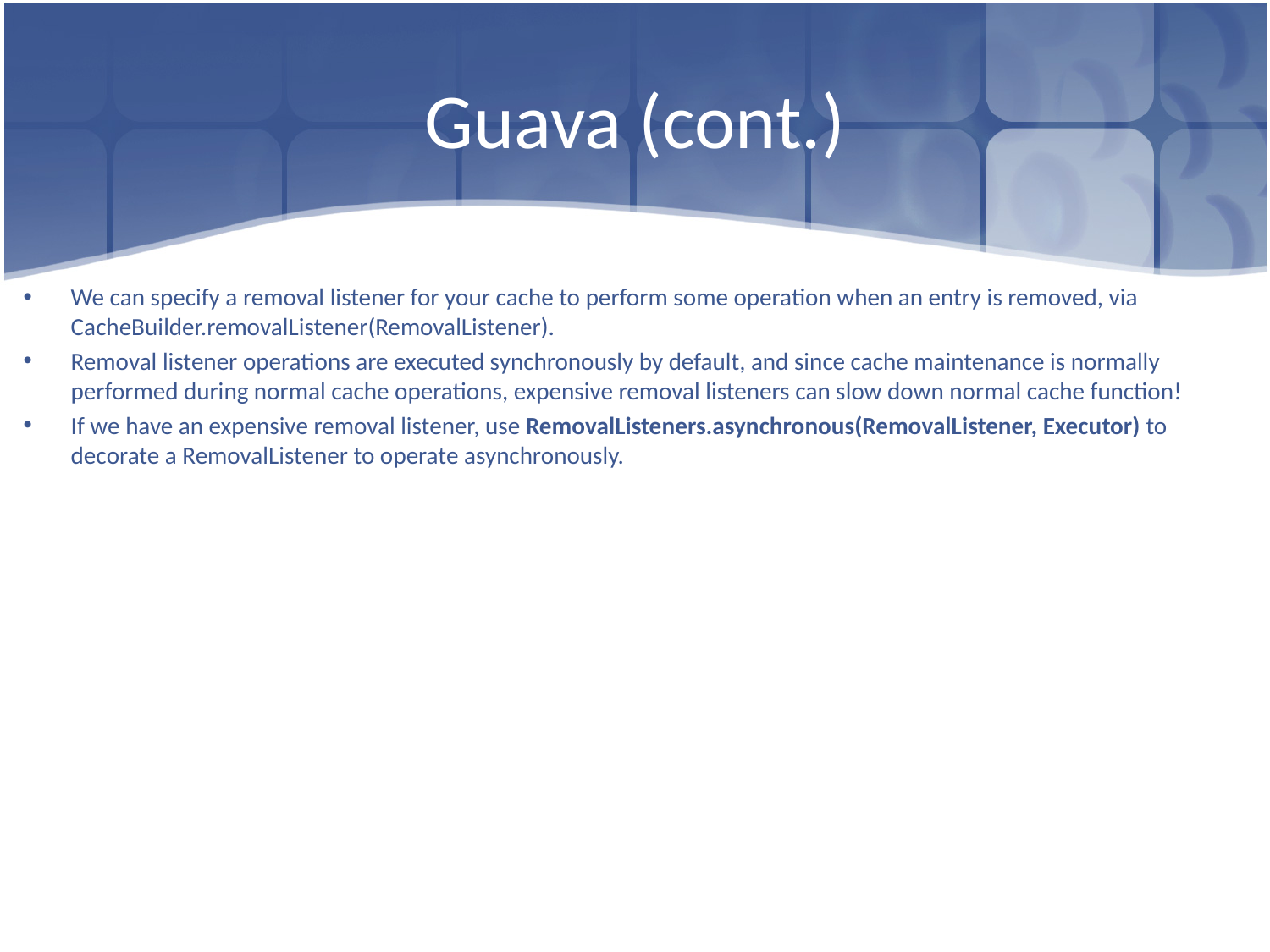

# Guava (cont.)
We can specify a removal listener for your cache to perform some operation when an entry is removed, via CacheBuilder.removalListener(RemovalListener).
Removal listener operations are executed synchronously by default, and since cache maintenance is normally performed during normal cache operations, expensive removal listeners can slow down normal cache function!
If we have an expensive removal listener, use RemovalListeners.asynchronous(RemovalListener, Executor) to decorate a RemovalListener to operate asynchronously.